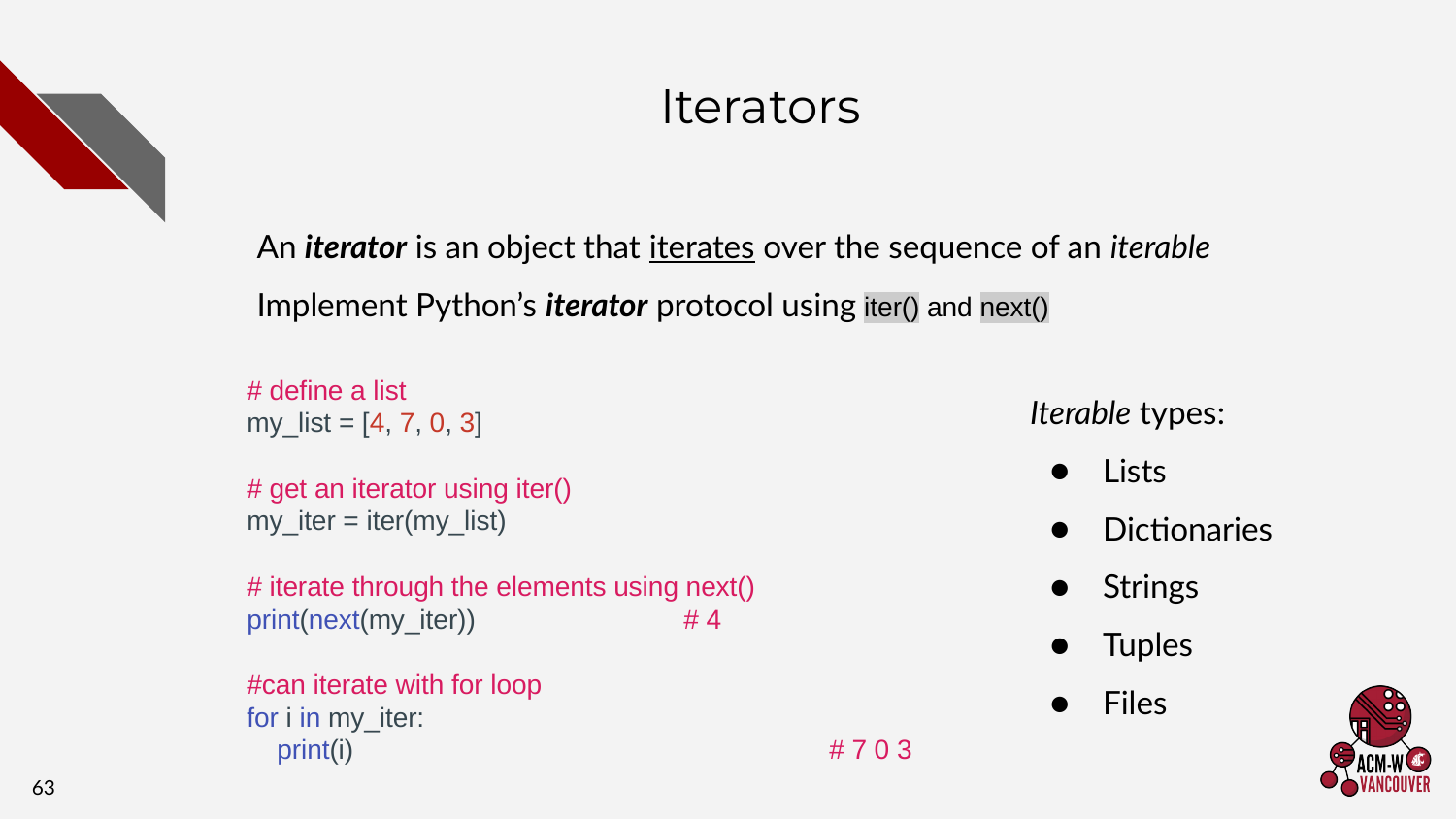

# Iterators
An iterator is an object that iterates over the sequence of an iterable
Implement Python’s iterator protocol using iter() and next()

# define a list
my_list = [4, 7, 0, 3]

# get an iterator using iter()
my_iter = iter(my_list)

# iterate through the elements using next()
print(next(my_iter))		# 4

#can iterate with for loop
for i in my_iter:
    print(i)				# 7 0 3
Iterable types:
Lists
Dictionaries
Strings
Tuples
Files
63